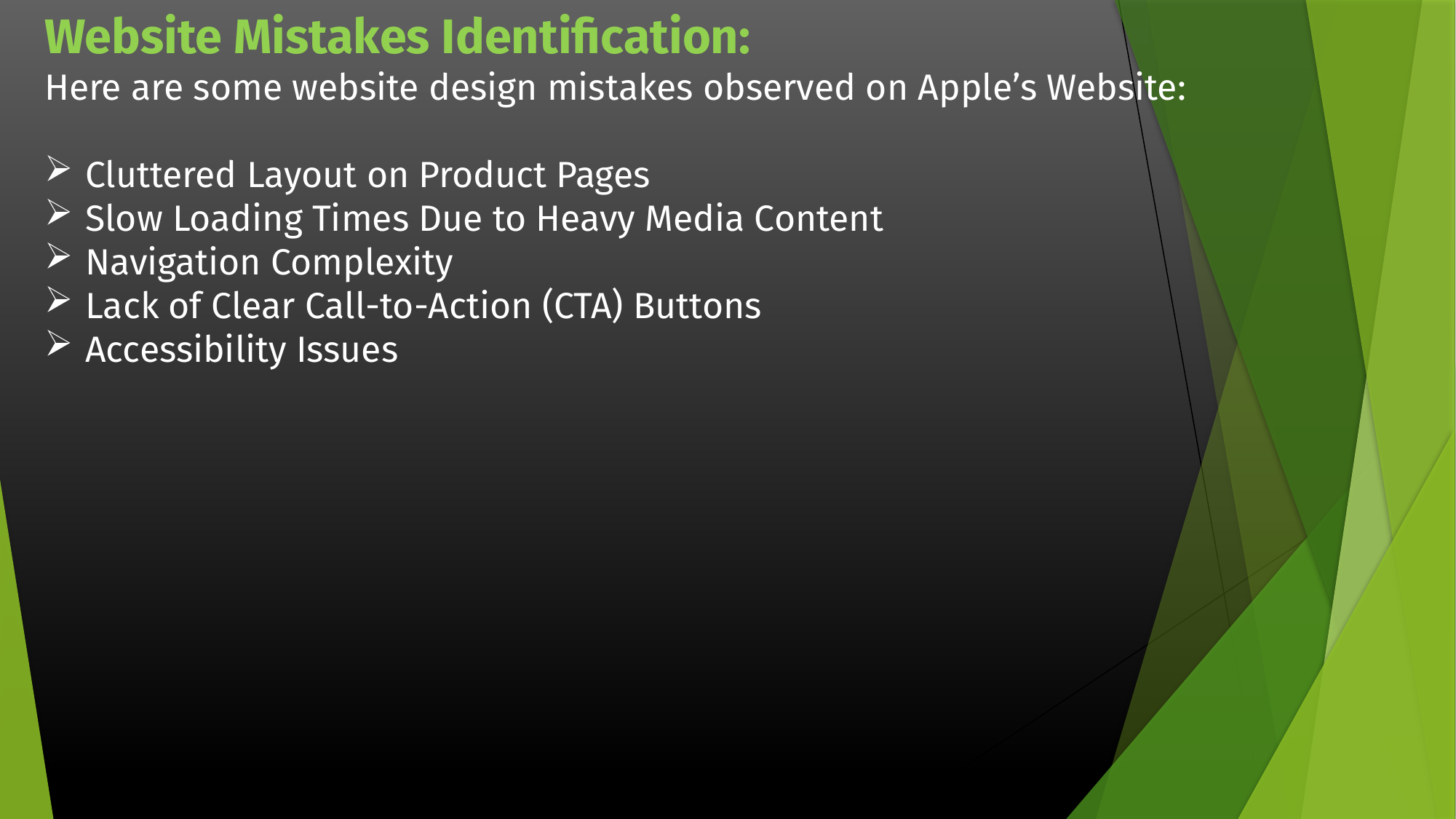

Website Mistakes Identification:
Here are some website design mistakes observed on Apple’s Website:

Cluttered Layout on Product Pages
Slow Loading Times Due to Heavy Media Content
Navigation Complexity
Lack of Clear Call-to-Action (CTA) Buttons
Accessibility Issues